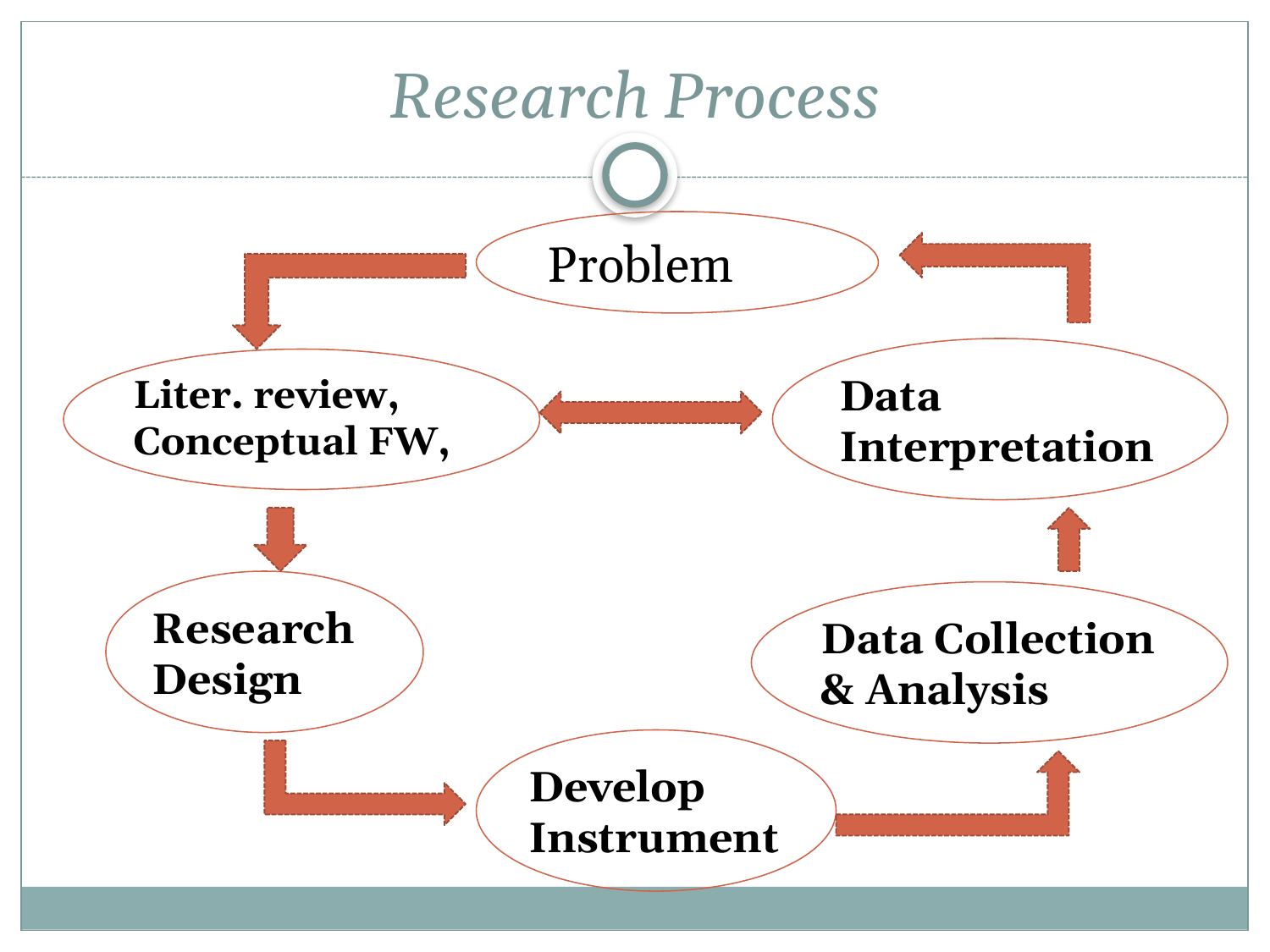

# Research Process

Problem

Data Interpretation
Liter. review, Conceptual FW,

Research Design
Data Collection & Analysis

Develop Instrument